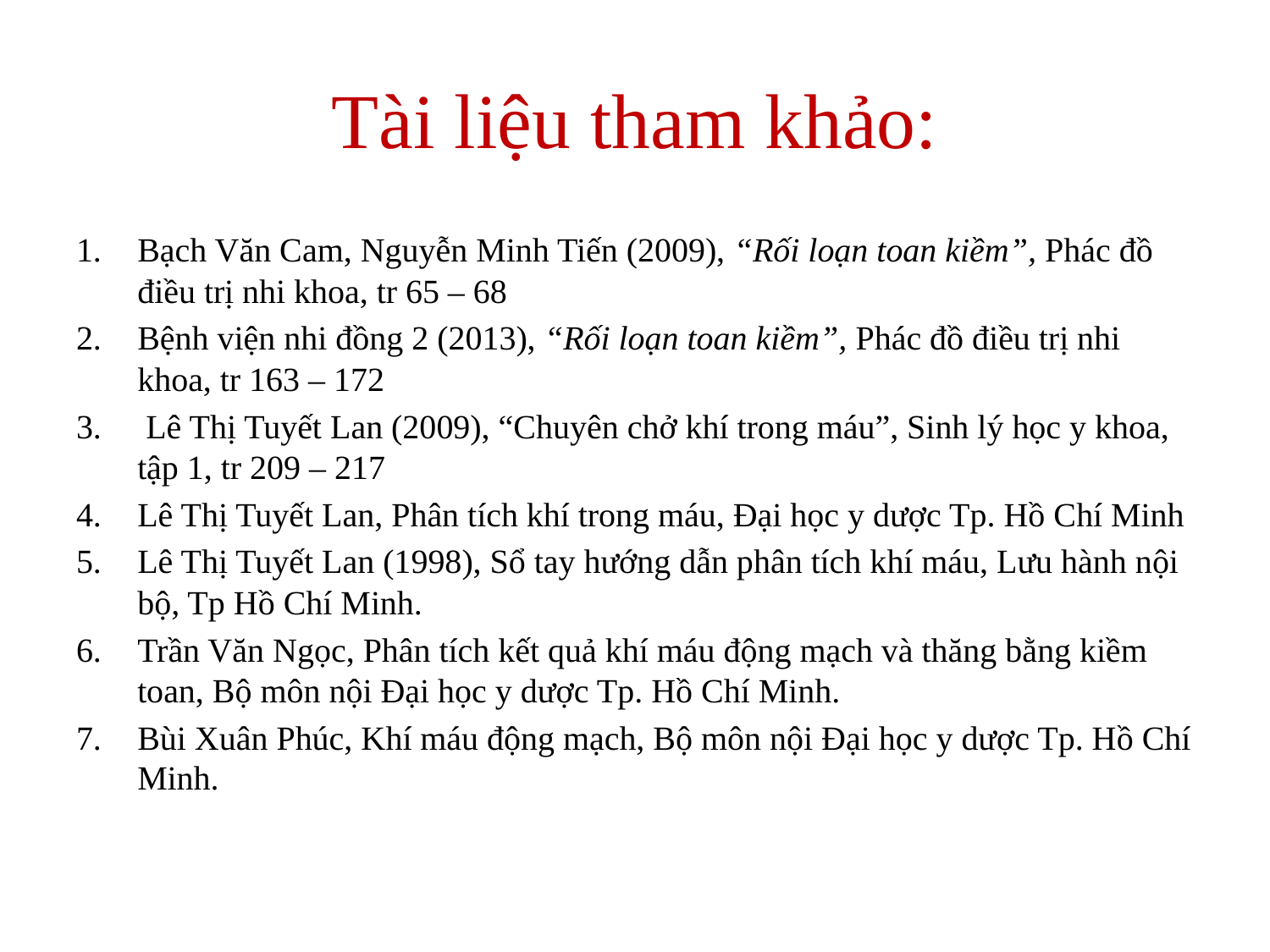

# Tài liệu tham khảo:
Bạch Văn Cam, Nguyễn Minh Tiến (2009), “Rối loạn toan kiềm”, Phác đồ điều trị nhi khoa, tr 65 – 68
Bệnh viện nhi đồng 2 (2013), “Rối loạn toan kiềm”, Phác đồ điều trị nhi khoa, tr 163 – 172
 Lê Thị Tuyết Lan (2009), “Chuyên chở khí trong máu”, Sinh lý học y khoa, tập 1, tr 209 – 217
Lê Thị Tuyết Lan, Phân tích khí trong máu, Đại học y dược Tp. Hồ Chí Minh
Lê Thị Tuyết Lan (1998), Sổ tay hướng dẫn phân tích khí máu, Lưu hành nội bộ, Tp Hồ Chí Minh.
Trần Văn Ngọc, Phân tích kết quả khí máu động mạch và thăng bằng kiềm toan, Bộ môn nội Đại học y dược Tp. Hồ Chí Minh.
Bùi Xuân Phúc, Khí máu động mạch, Bộ môn nội Đại học y dược Tp. Hồ Chí Minh.